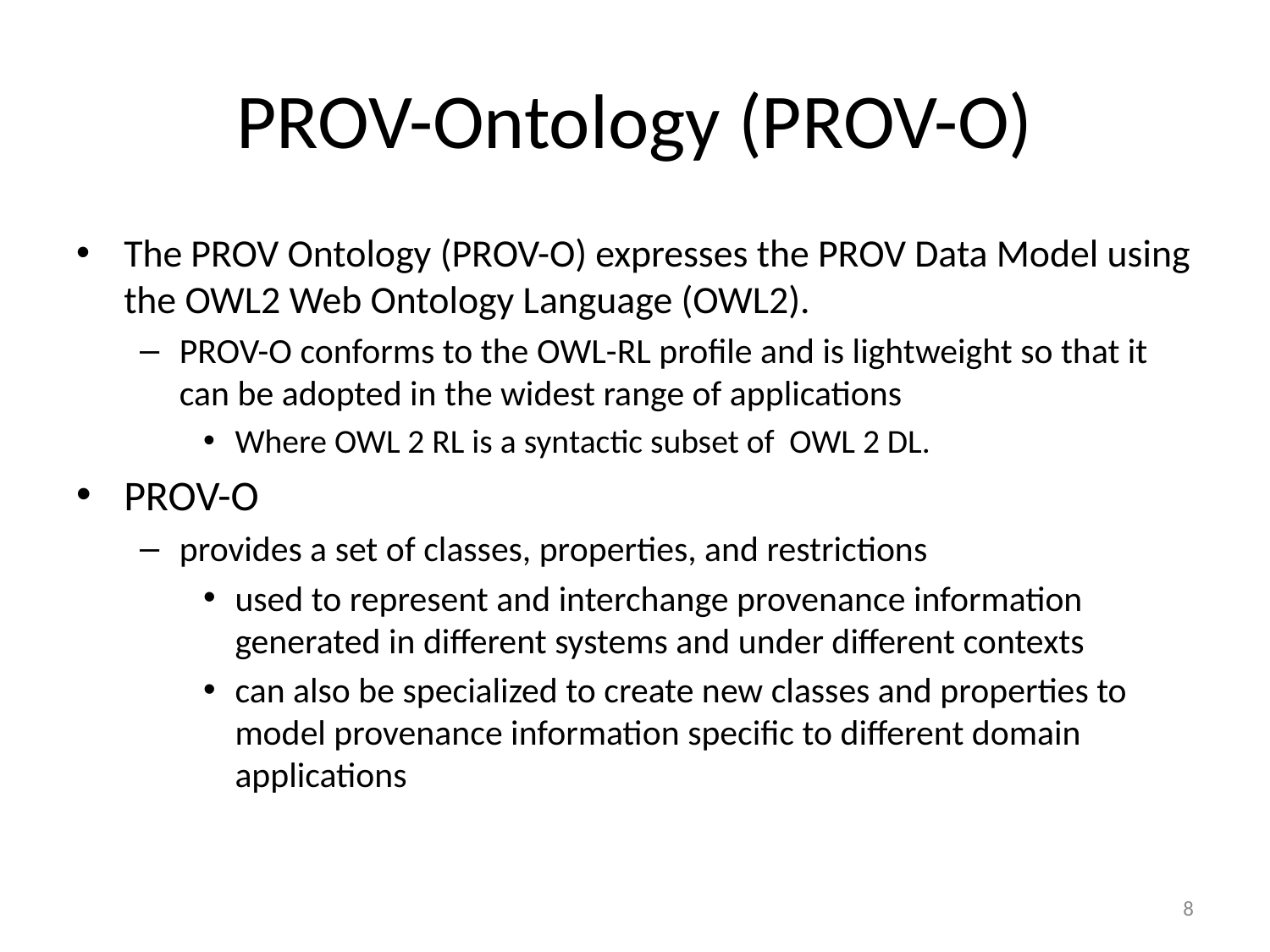

# PROV-Ontology (PROV-O)
The PROV Ontology (PROV-O) expresses the PROV Data Model using the OWL2 Web Ontology Language (OWL2).
PROV-O conforms to the OWL-RL profile and is lightweight so that it can be adopted in the widest range of applications
Where OWL 2 RL is a syntactic subset of  OWL 2 DL.
PROV-O
provides a set of classes, properties, and restrictions
used to represent and interchange provenance information generated in different systems and under different contexts
can also be specialized to create new classes and properties to model provenance information specific to different domain applications

8